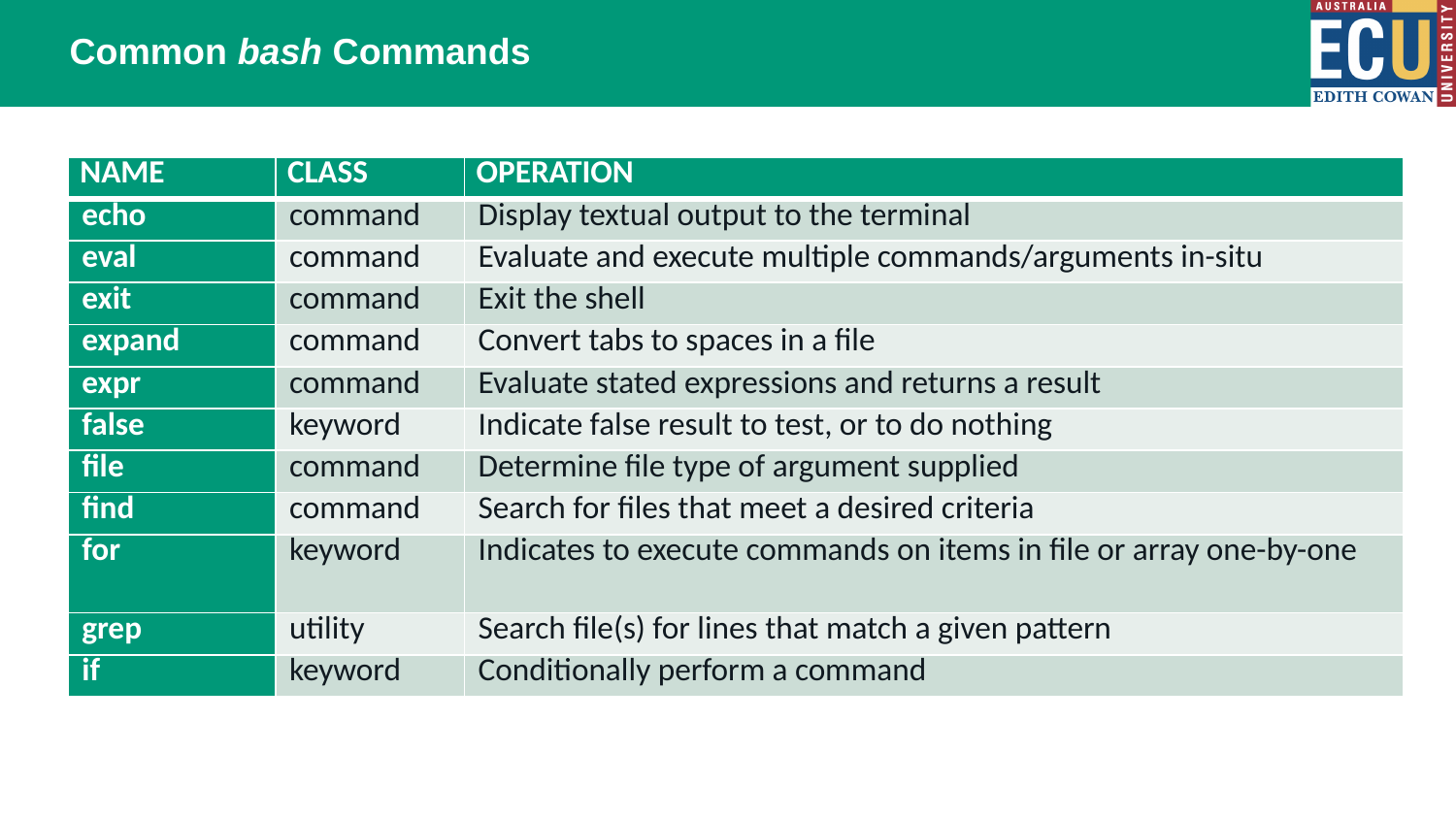

# Common bash Commands
| NAME | CLASS | OPERATION |
| --- | --- | --- |
| echo | command | Display textual output to the terminal |
| eval | command | Evaluate and execute multiple commands/arguments in-situ |
| exit | command | Exit the shell |
| expand | command | Convert tabs to spaces in a file |
| expr | command | Evaluate stated expressions and returns a result |
| false | keyword | Indicate false result to test, or to do nothing |
| file | command | Determine file type of argument supplied |
| find | command | Search for files that meet a desired criteria |
| for | keyword | Indicates to execute commands on items in file or array one-by-one |
| grep | utility | Search file(s) for lines that match a given pattern |
| if | keyword | Conditionally perform a command |